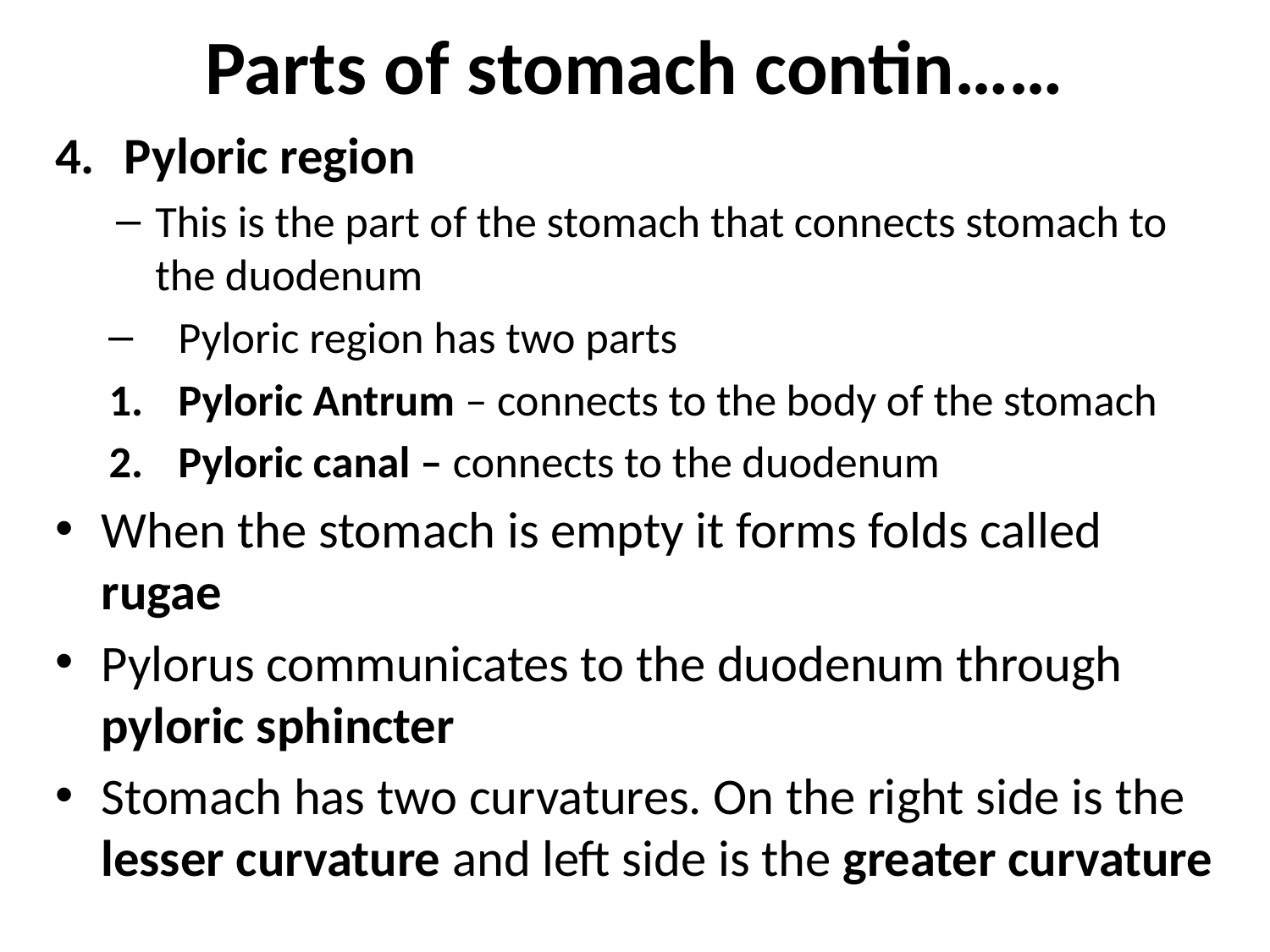

# Parts of stomach contin……
Pyloric region
This is the part of the stomach that connects stomach to the duodenum
Pyloric region has two parts
Pyloric Antrum – connects to the body of the stomach
Pyloric canal – connects to the duodenum
When the stomach is empty it forms folds called rugae
Pylorus communicates to the duodenum through pyloric sphincter
Stomach has two curvatures. On the right side is the lesser curvature and left side is the greater curvature